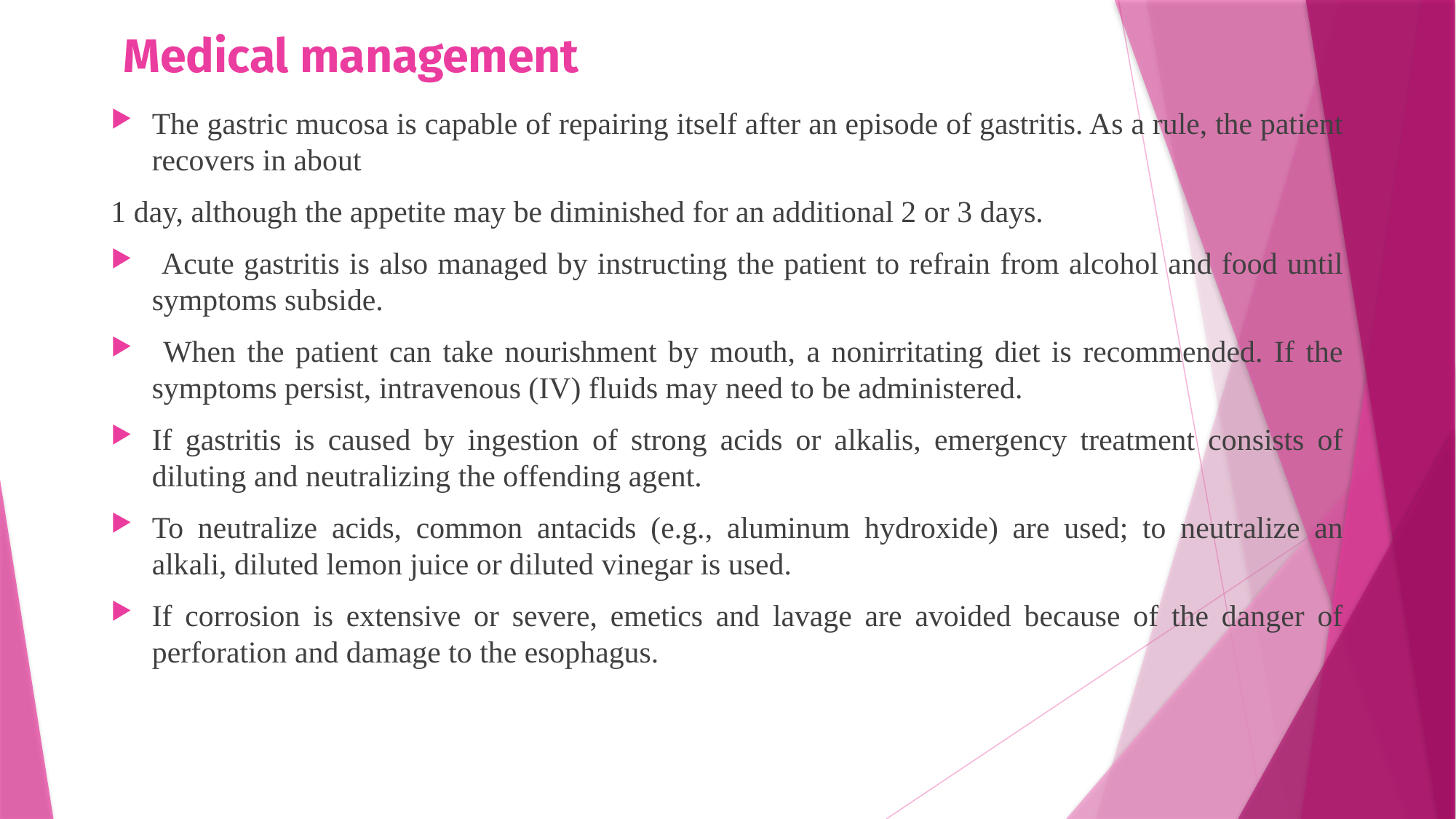

# Medical management
The gastric mucosa is capable of repairing itself after an episode of gastritis. As a rule, the patient recovers in about
1 day, although the appetite may be diminished for an additional 2 or 3 days.
 Acute gastritis is also managed by instructing the patient to refrain from alcohol and food until symptoms subside.
 When the patient can take nourishment by mouth, a nonirritating diet is recommended. If the symptoms persist, intravenous (IV) fluids may need to be administered.
If gastritis is caused by ingestion of strong acids or alkalis, emergency treatment consists of diluting and neutralizing the offending agent.
To neutralize acids, common antacids (e.g., aluminum hydroxide) are used; to neutralize an alkali, diluted lemon juice or diluted vinegar is used.
If corrosion is extensive or severe, emetics and lavage are avoided because of the danger of perforation and damage to the esophagus.